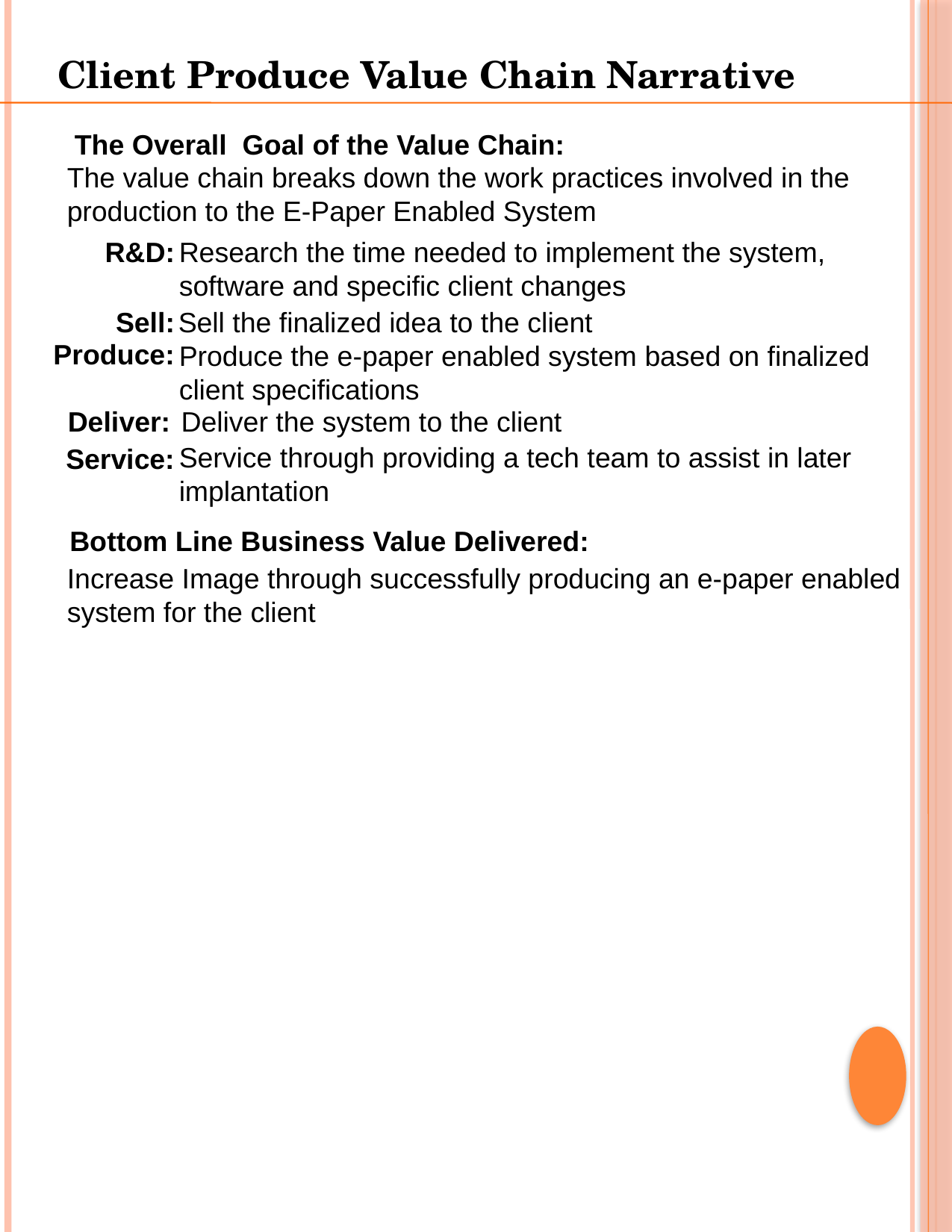

Client Produce Value Chain Narrative
The Overall  Goal of the Value Chain:
The value chain breaks down the work practices involved in the production to the E-Paper Enabled System
R&D:
Research the time needed to implement the system, software and specific client changes
Sell:
Sell the finalized idea to the client

Produce:
Produce the e-paper enabled system based on finalized client specifications
Deliver:
Deliver the system to the client
Service through providing a tech team to assist in later implantation
Service:
Bottom Line Business Value Delivered:
Increase Image through successfully producing an e-paper enabled system for the client